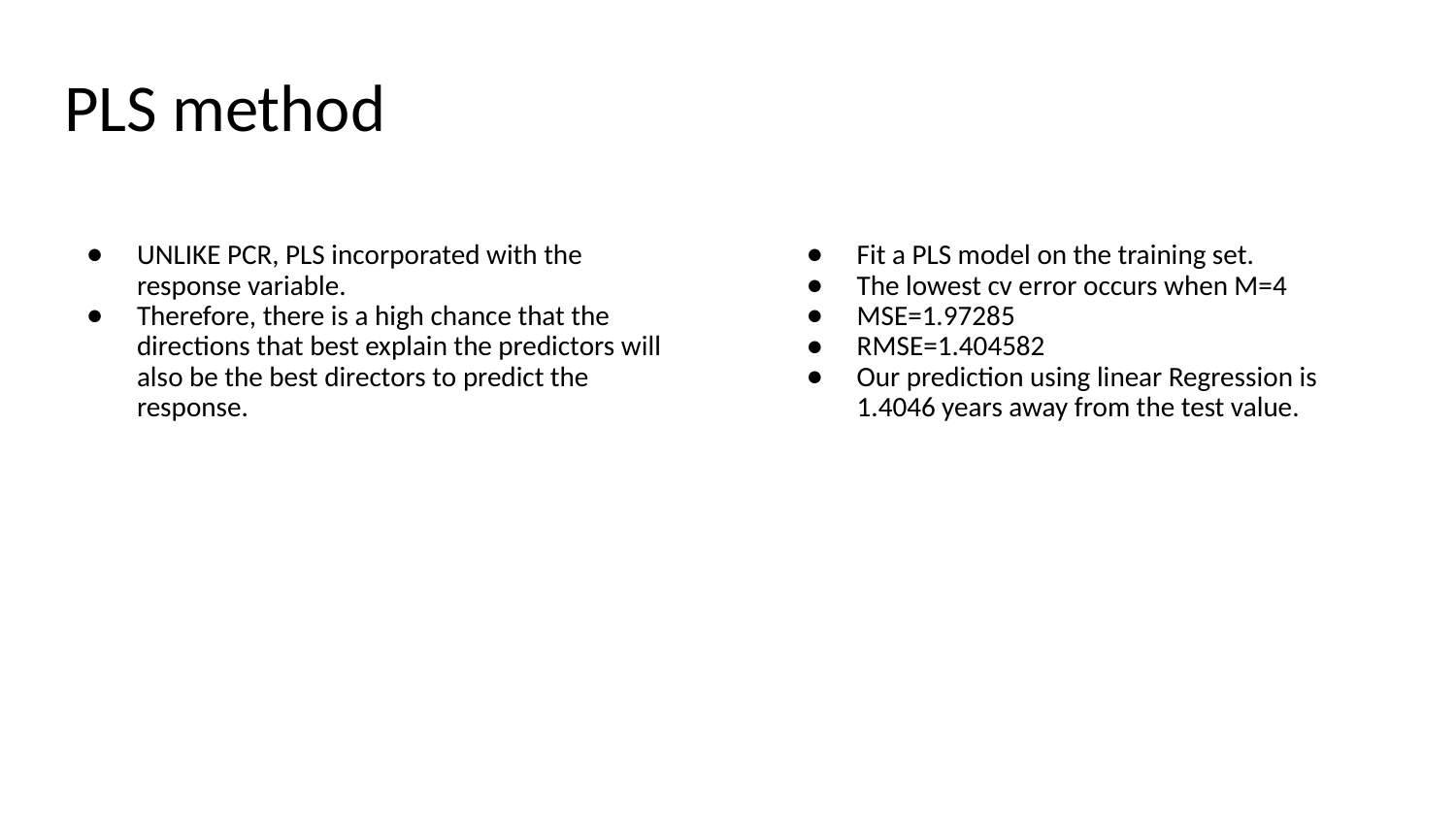

# PLS method
UNLIKE PCR, PLS incorporated with the response variable.
Therefore, there is a high chance that the directions that best explain the predictors will also be the best directors to predict the response.
Fit a PLS model on the training set.
The lowest cv error occurs when M=4
MSE=1.97285
RMSE=1.404582
Our prediction using linear Regression is 1.4046 years away from the test value.